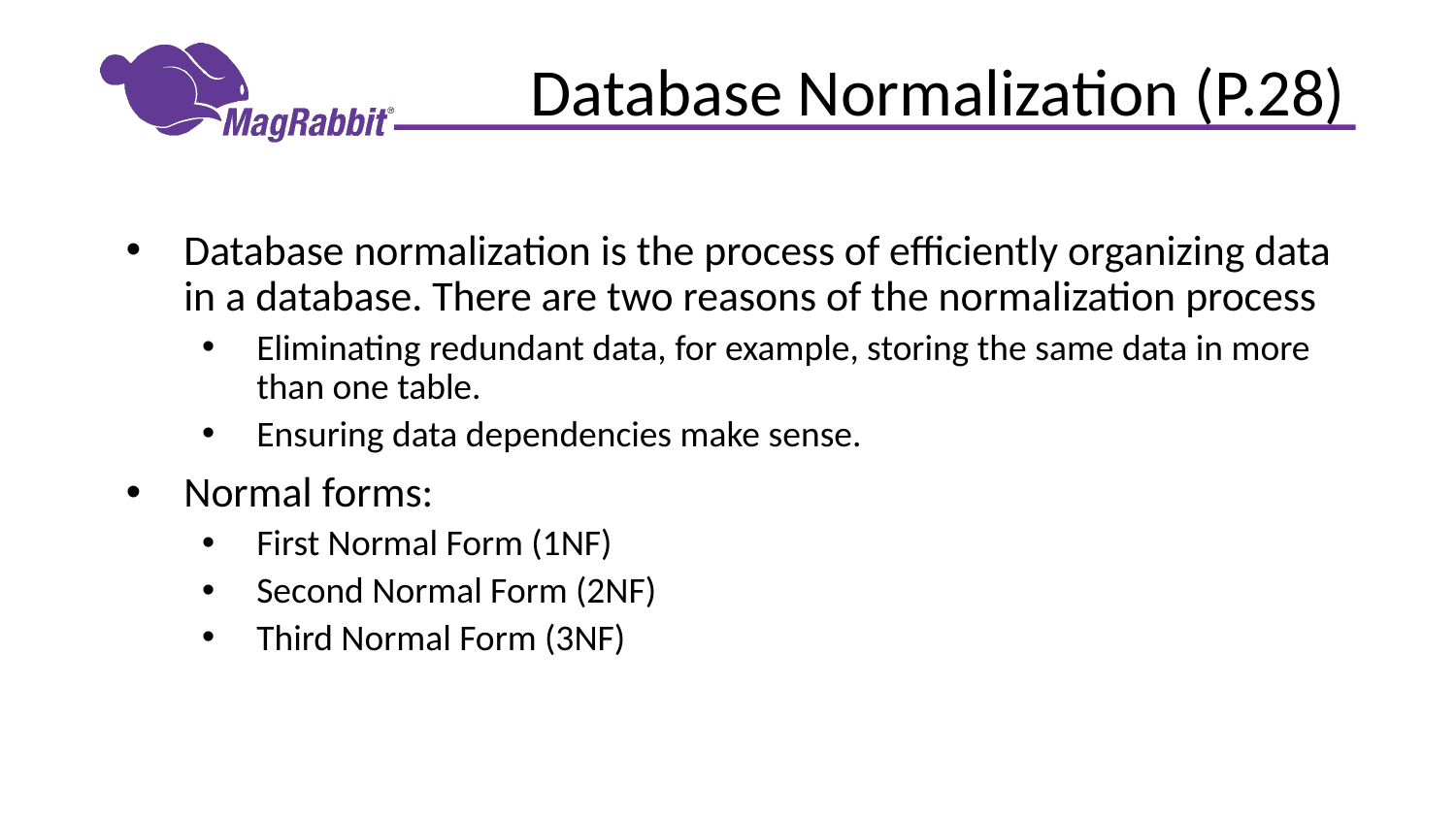

# Database Normalization (P.28)
Database normalization is the process of efficiently organizing data in a database. There are two reasons of the normalization process
Eliminating redundant data, for example, storing the same data in more than one table.
Ensuring data dependencies make sense.
Normal forms:
First Normal Form (1NF)
Second Normal Form (2NF)
Third Normal Form (3NF)